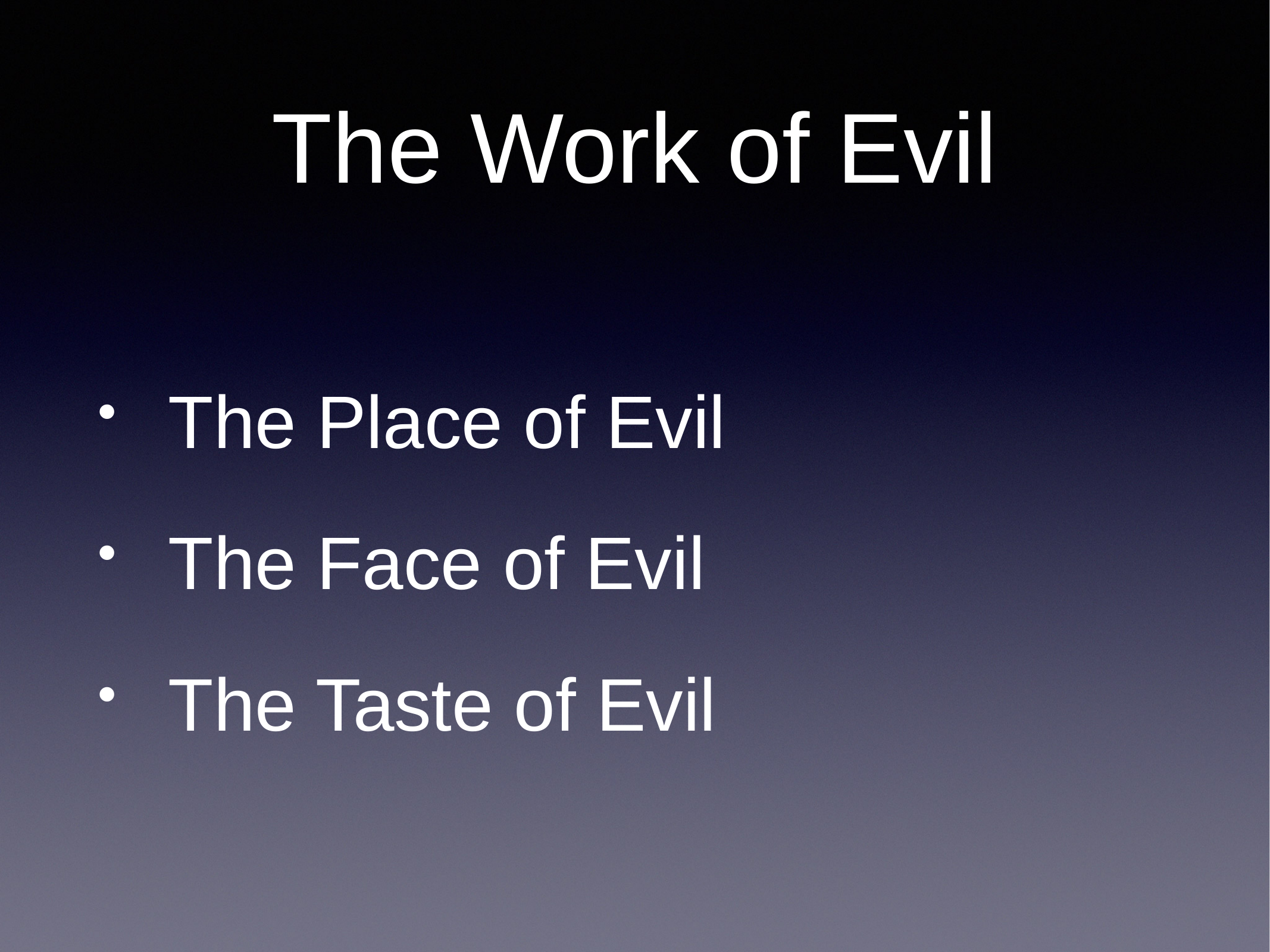

# The Work of Evil
The Place of Evil
The Face of Evil
The Taste of Evil